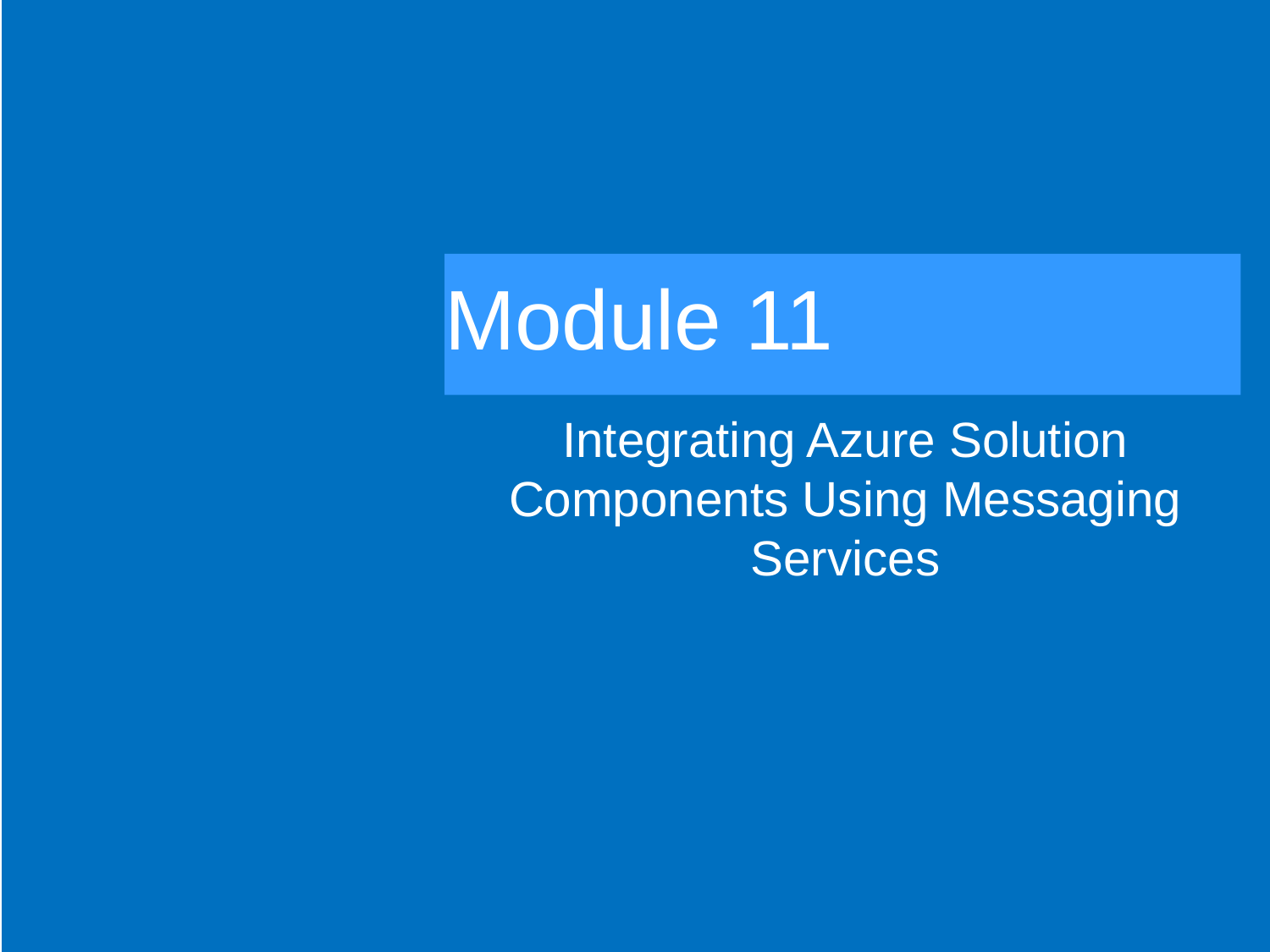

# Module 11
Integrating Azure Solution Components Using Messaging Services